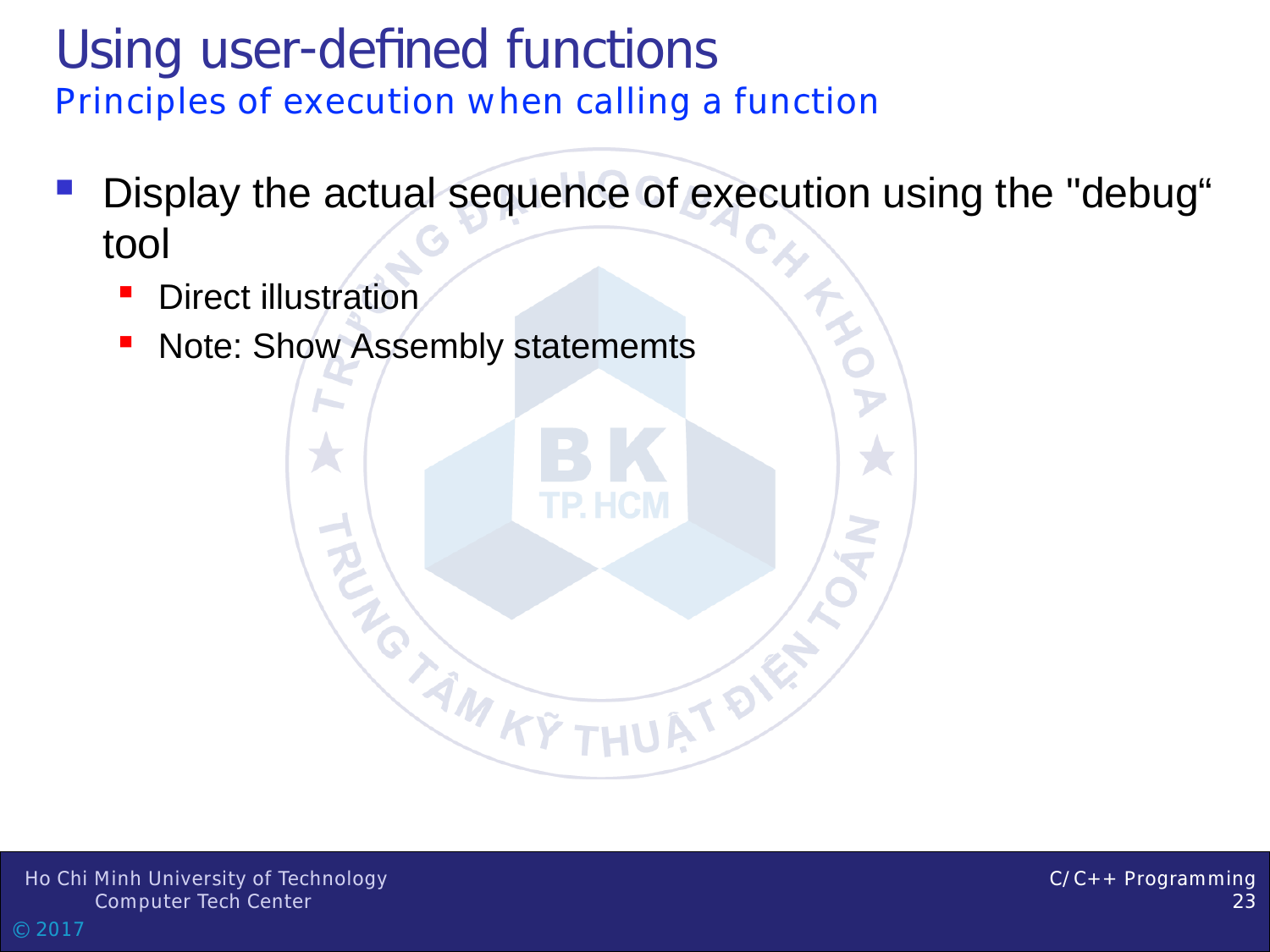

# Using user-defined functions Principles of execution when calling a function
Display the actual sequence of execution using the "debug“ tool
Direct illustration
Note: Show Assembly statememts